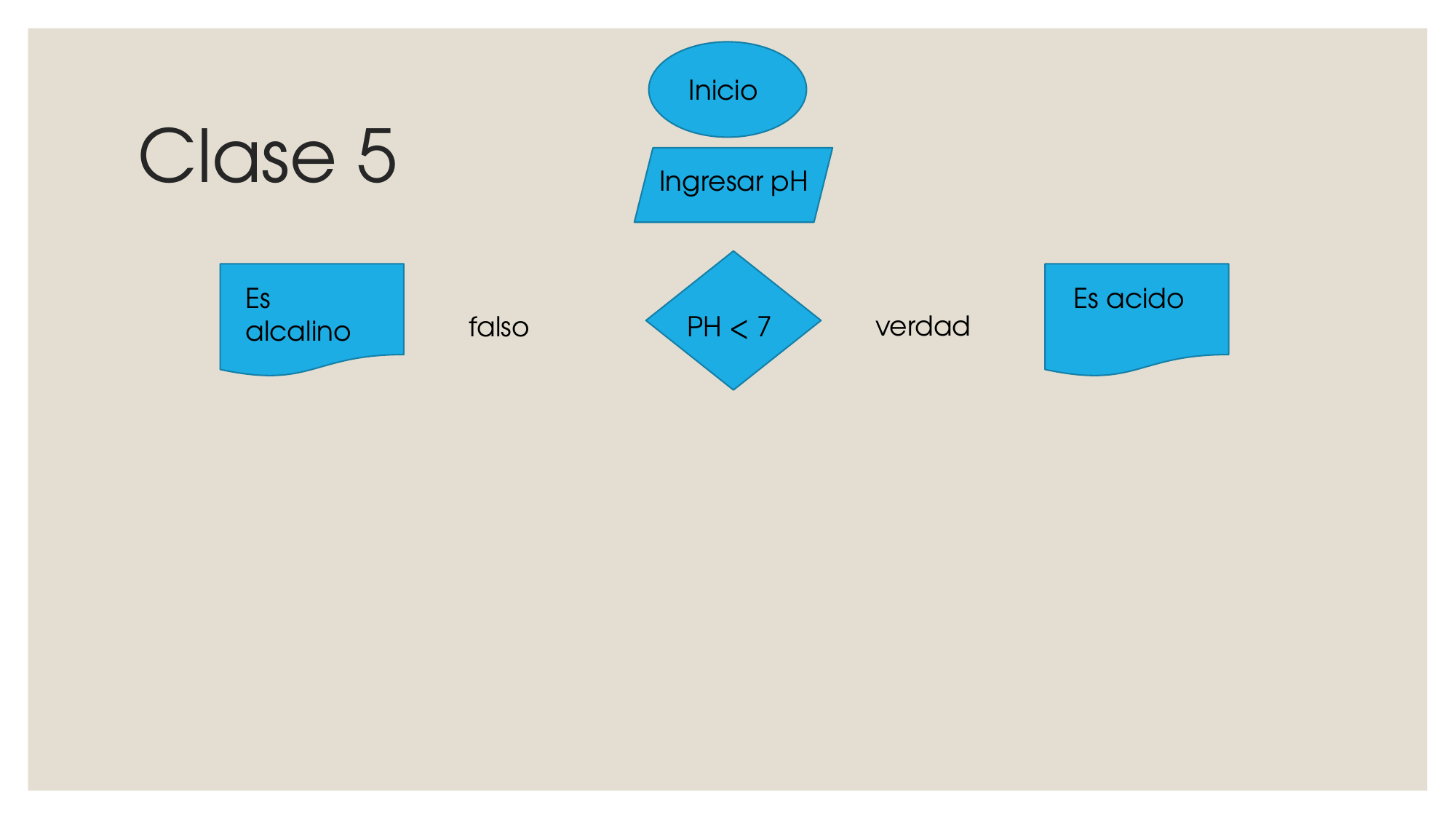

Inicio
# Clase 5

Ingresar pH

Es alcalino
Es acido
verdad
falso
PH < 7